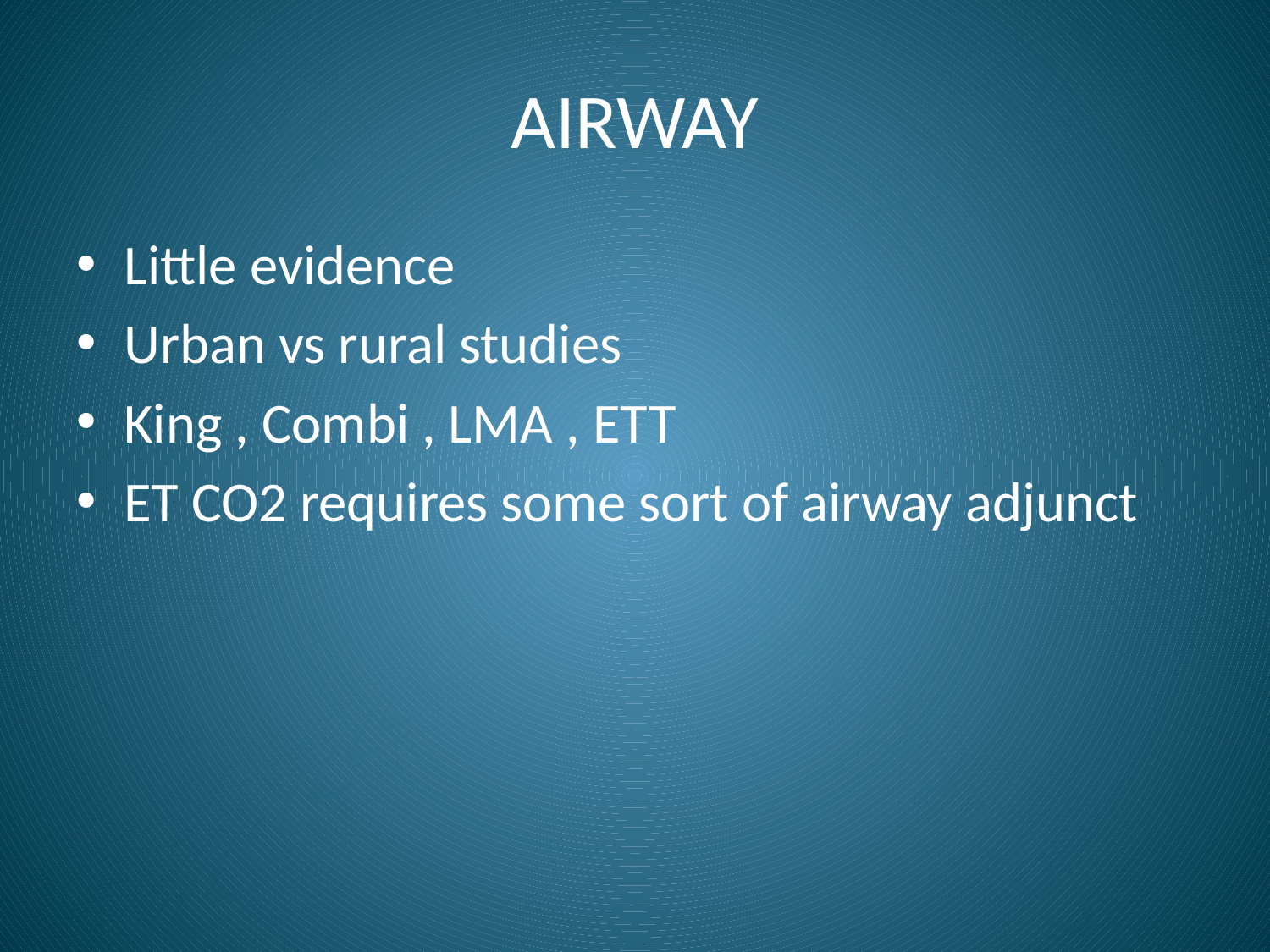

# AIRWAY
Little evidence
Urban vs rural studies
King , Combi , LMA , ETT
ET CO2 requires some sort of airway adjunct